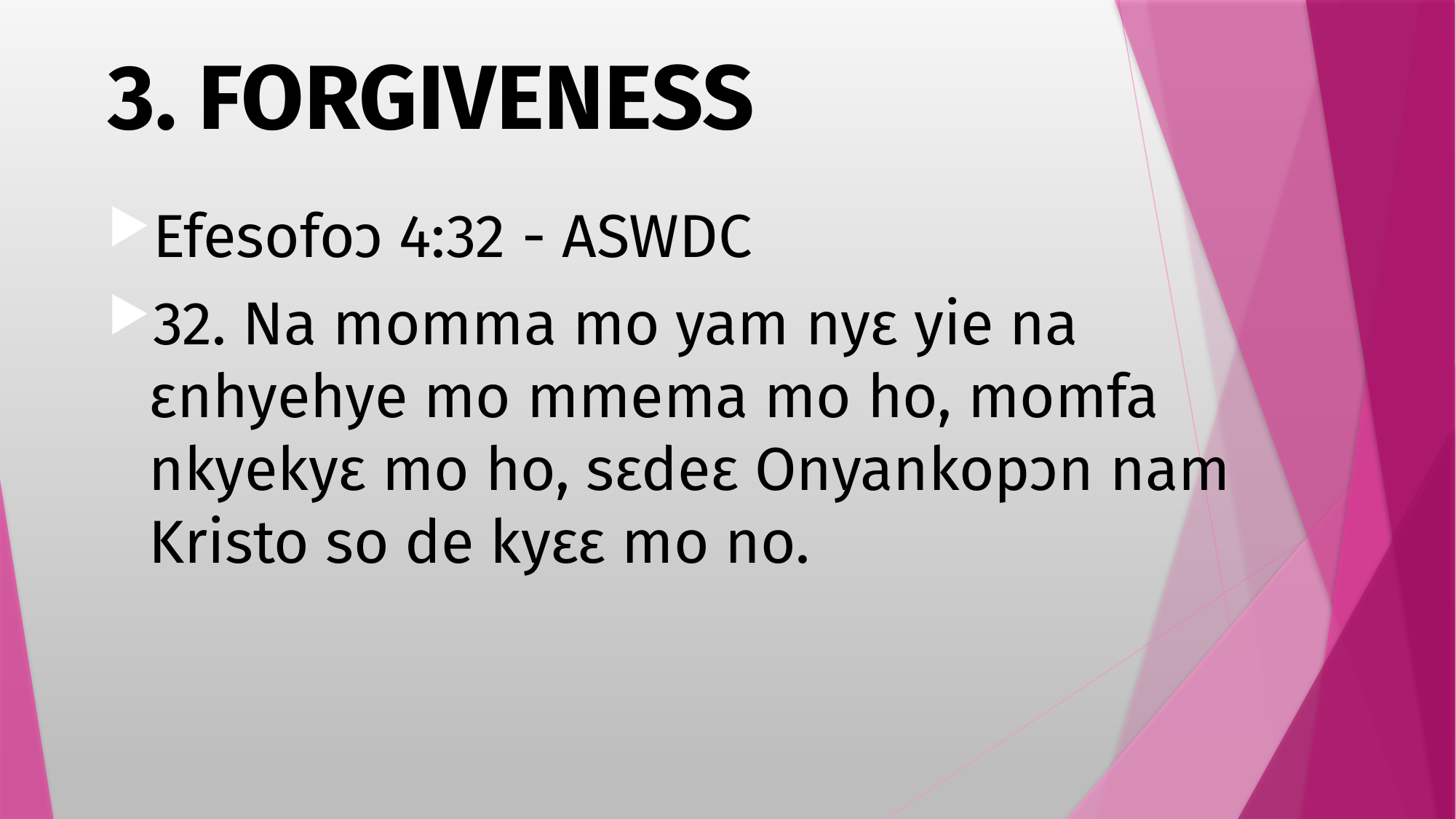

# 3. FORGIVENESS
Efesofoɔ 4:32 - ASWDC
32. Na momma mo yam nyɛ yie na ɛnhyehye mo mmema mo ho, momfa nkyekyɛ mo ho, sɛdeɛ Onyankopɔn nam Kristo so de kyɛɛ mo no.